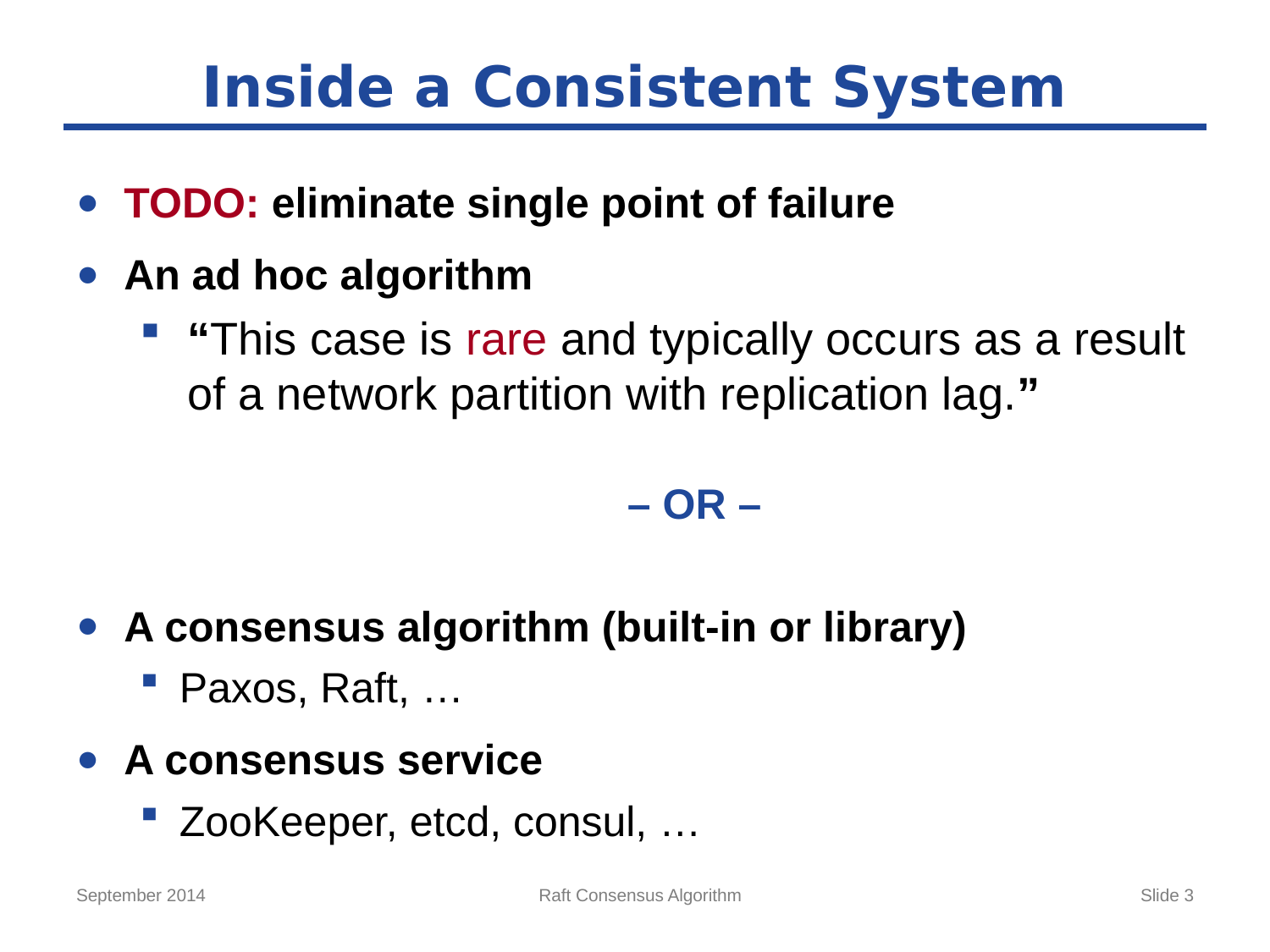

# Inside a Consistent System
TODO: eliminate single point of failure
An ad hoc algorithm
“This case is rare and typically occurs as a result of a network partition with replication lag.”
 – OR –
A consensus algorithm (built-in or library)
Paxos, Raft, …
A consensus service
ZooKeeper, etcd, consul, …
September 2014
Raft Consensus Algorithm
Slide 3